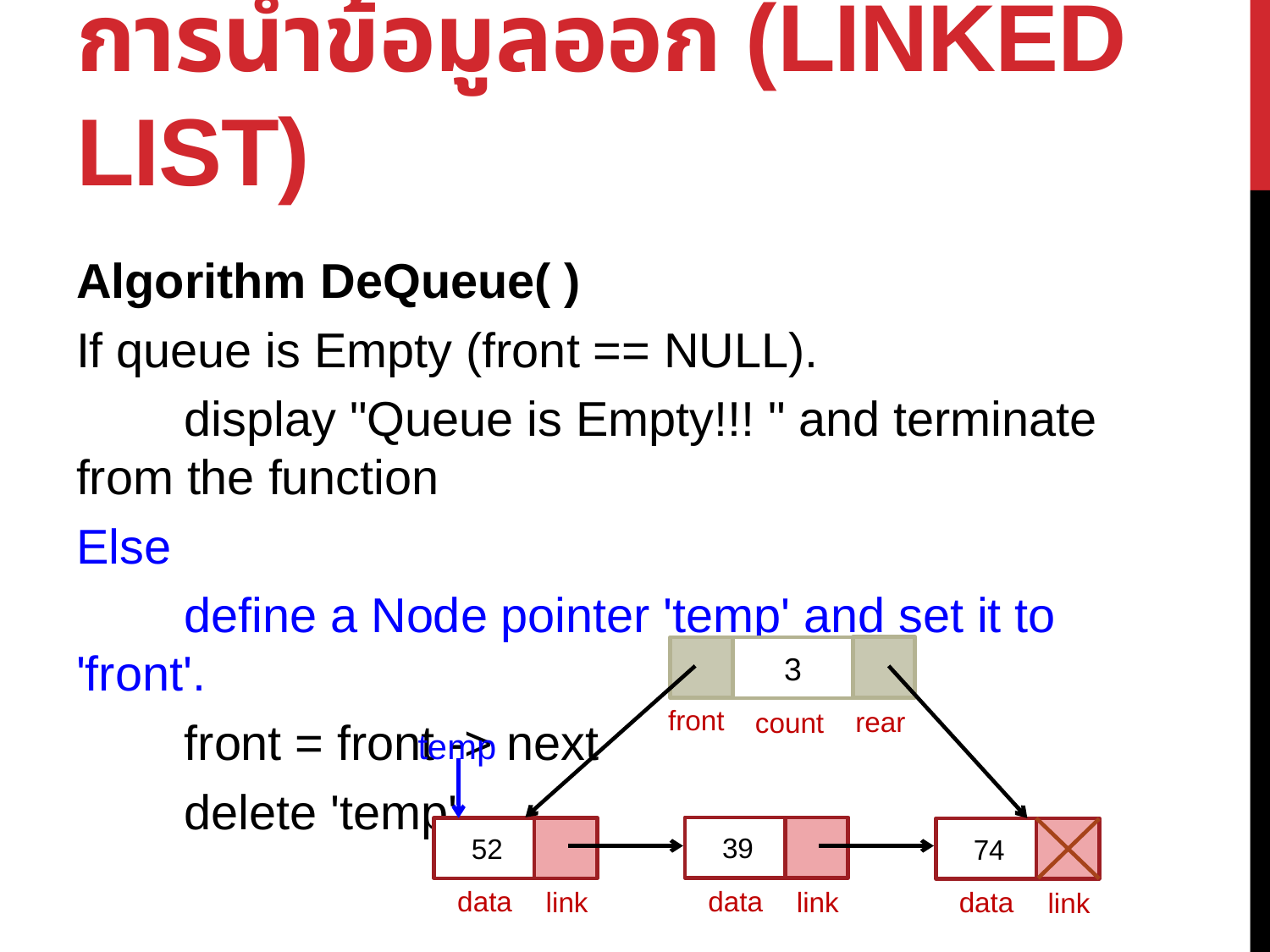

# การนำข้อมูลออก (linked list)
Algorithm DeQueue( )
If queue is Empty (front == NULL).
        display "Queue is Empty!!! " and terminate from the function
Else
        define a Node pointer 'temp' and set it to 'front'.
        front = front -> next
        delete 'temp'

3
rear
count

front
temp

39
data
link

52
data
link

74
data
link